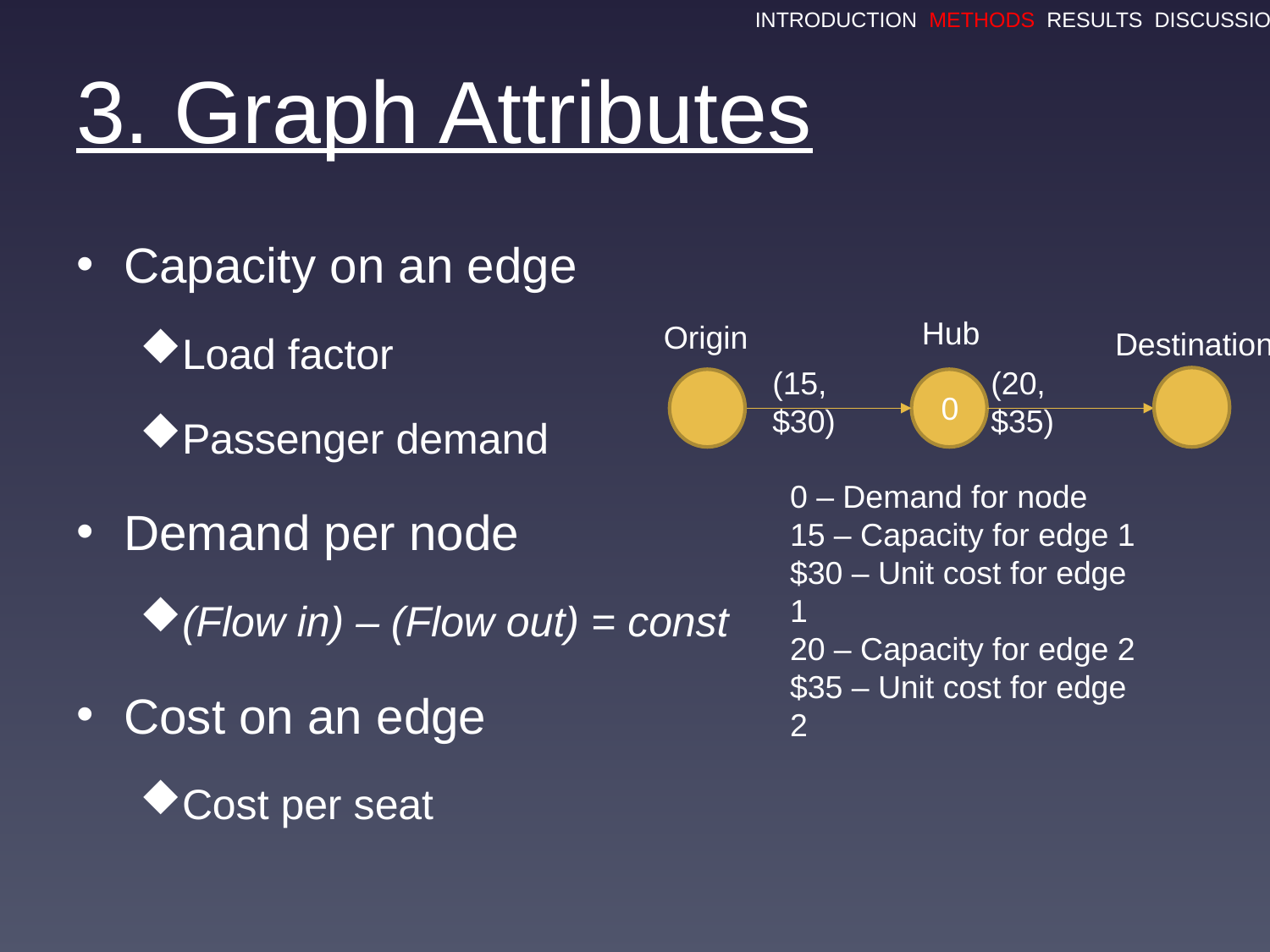

INTRODUCTION  METHODS  RESULTS  DISCUSSION
# 3. Graph Attributes
Capacity on an edge
Load factor
Passenger demand
Demand per node
(Flow in) – (Flow out) = const
Cost on an edge
Cost per seat
Hub
Origin
Destination
(15, $30)
(20, $35)

0
0 – Demand for node
15 – Capacity for edge 1
$30 – Unit cost for edge 1
20 – Capacity for edge 2
$35 – Unit cost for edge 2